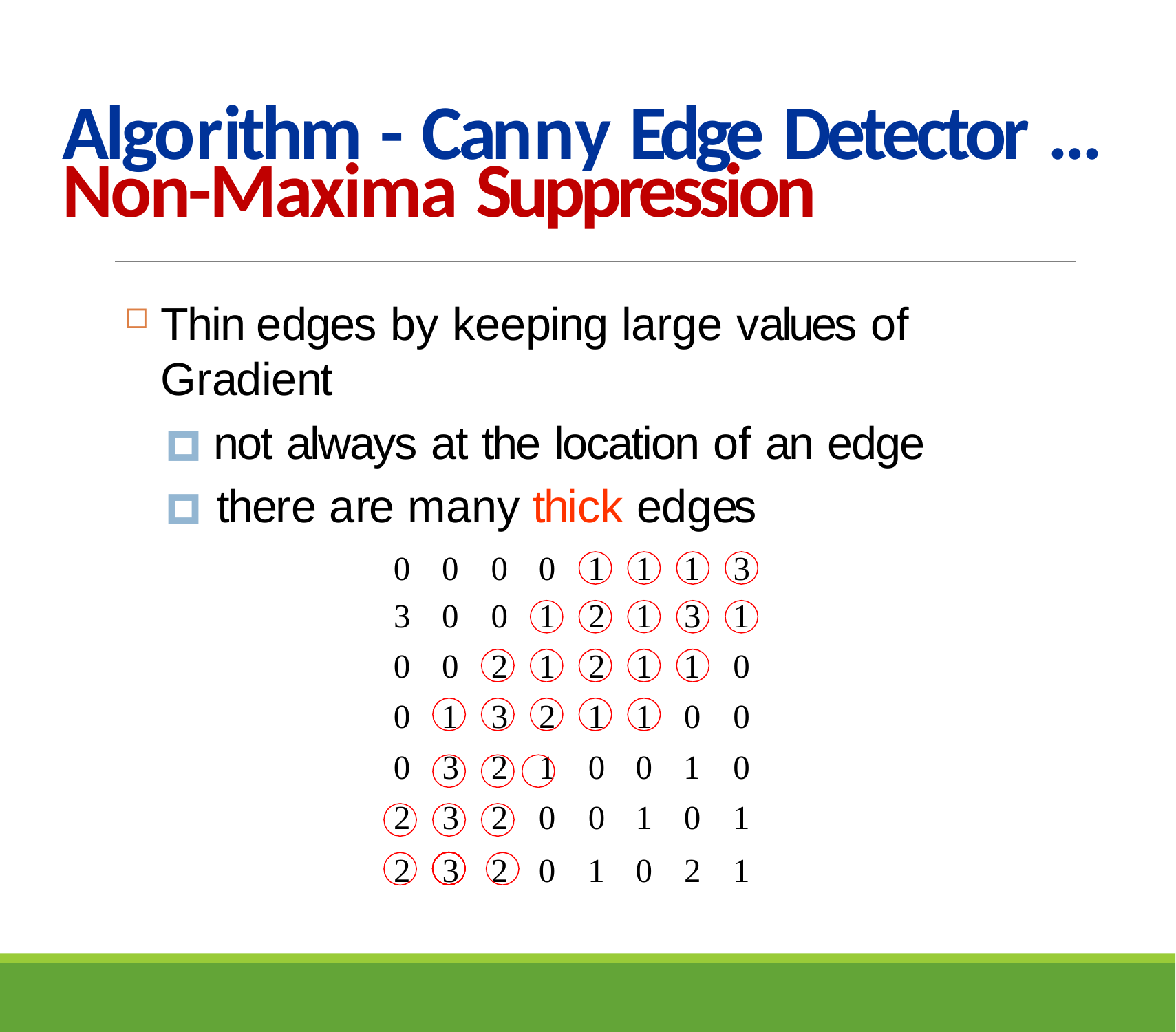

# Algorithm - Canny Edge Detector … Non-Maxima Suppression
Thin edges by keeping large values of Gradient
🞑 not always at the location of an edge
🞑 there are many thick edges
| 0 | 0 | 0 | 0 | 1 | 1 | 1 | 3 |
| --- | --- | --- | --- | --- | --- | --- | --- |
| 3 | 0 | 0 | 1 | 2 | 1 | 3 | 1 |
| 0 | 0 | 2 | 1 | 2 | 1 | 1 | 0 |
| 0 | 1 | 3 | 2 | 1 | 1 | 0 | 0 |
| 0 | 3 | 2 | 1 | 0 | 0 | 1 | 0 |
| 2 | 3 | 2 | 0 | 0 | 1 | 0 | 1 |
| 2 | 3 | 2 | 0 | 1 | 0 | 2 | 1 |